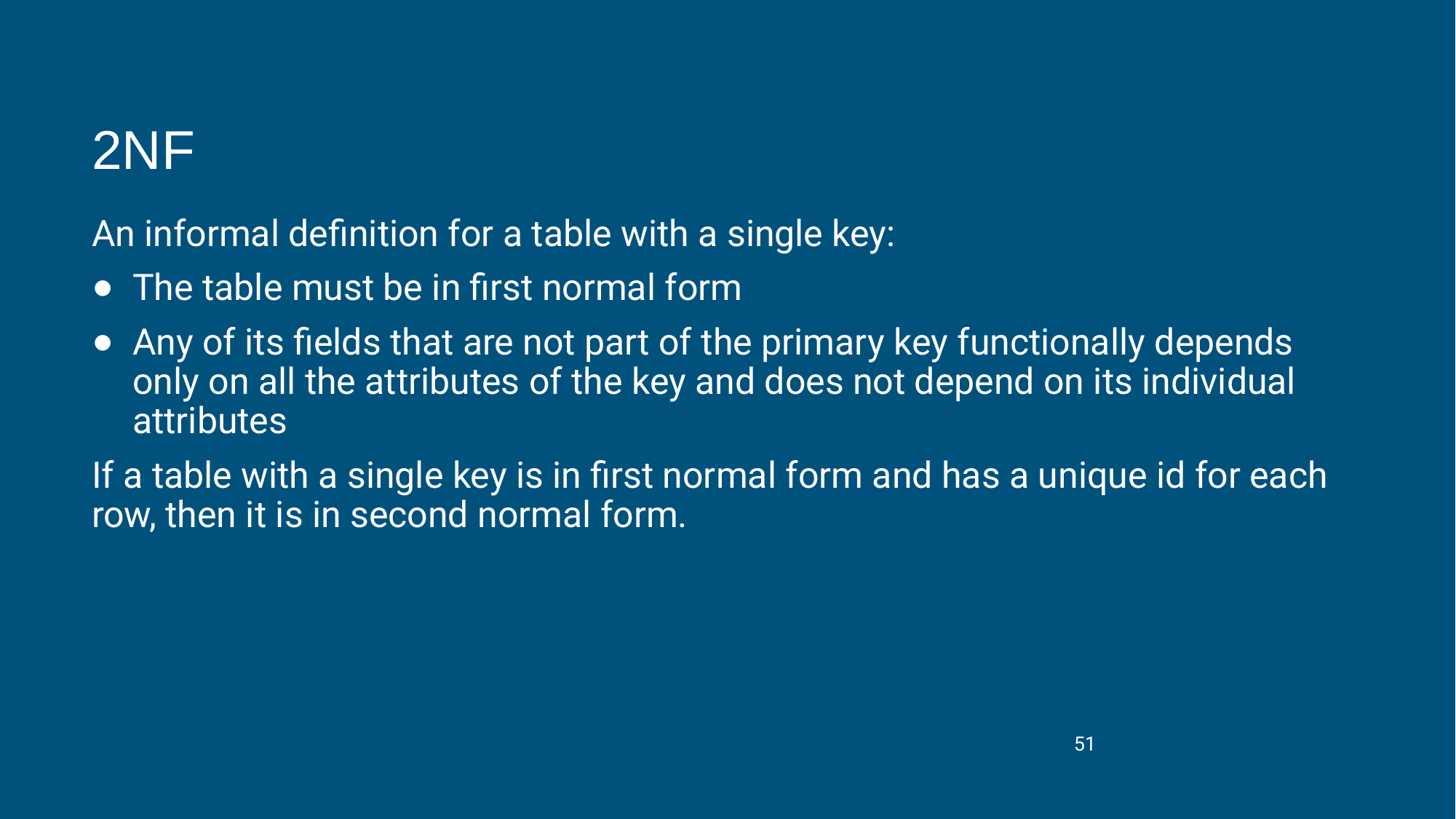

# 2NF
An informal definition for a table with a single key:
The table must be in first normal form
Any of its fields that are not part of the primary key functionally depends only on all the attributes of the key and does not depend on its individual attributes
If a table with a single key is in first normal form and has a unique id for each row, then it is in second normal form.

51